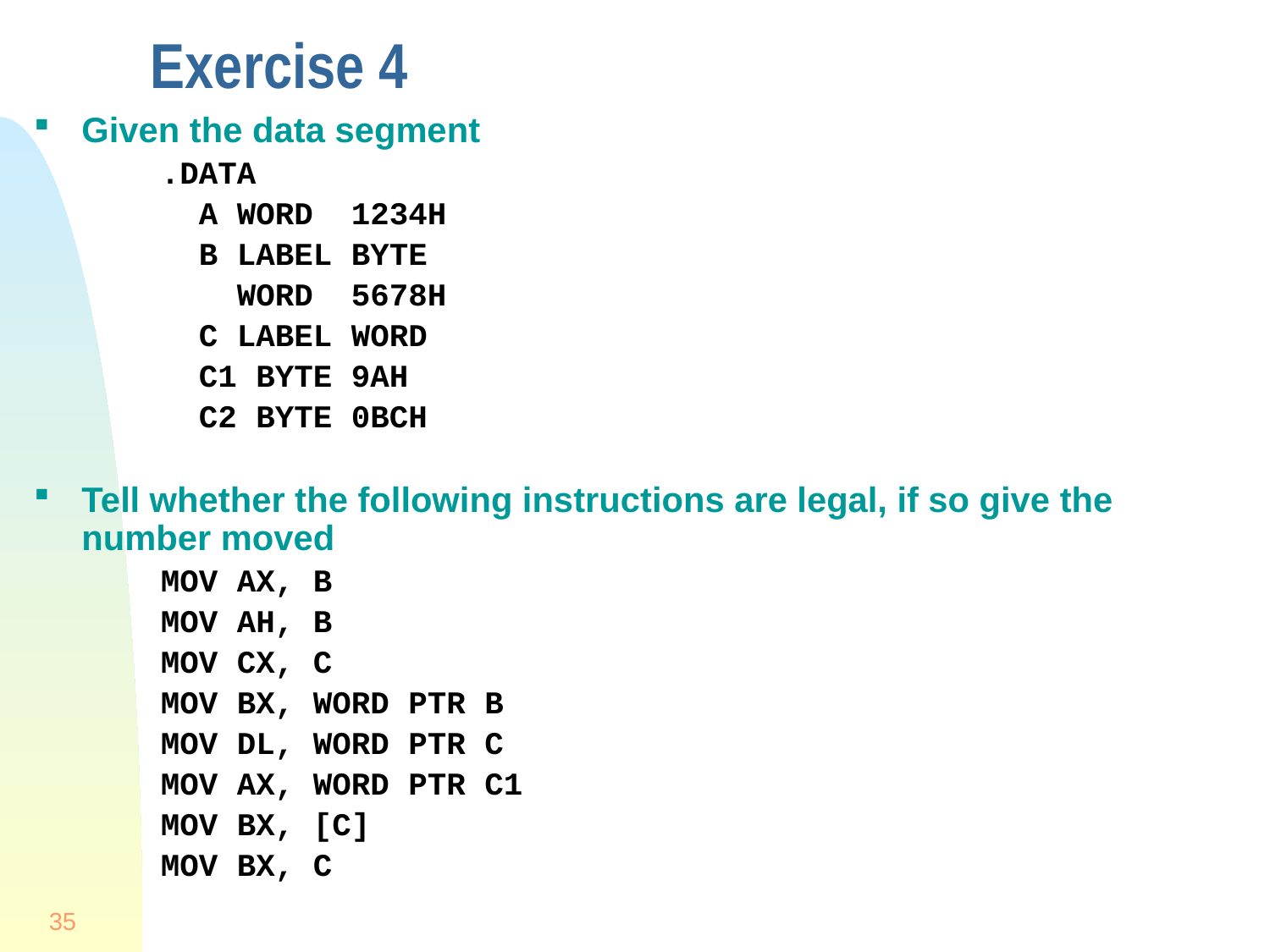

# Exercise 4
Given the data segment
.DATA
  A WORD  1234H
  B LABEL BYTE
    WORD  5678H
  C LABEL WORD
  C1 BYTE 9AH
  C2 BYTE 0BCH

Tell whether the following instructions are legal, if so give the number moved
MOV AX, B
MOV AH, B
MOV CX, C
MOV BX, WORD PTR B
MOV DL, WORD PTR C
MOV AX, WORD PTR C1
MOV BX, [C]
MOV BX, C
35